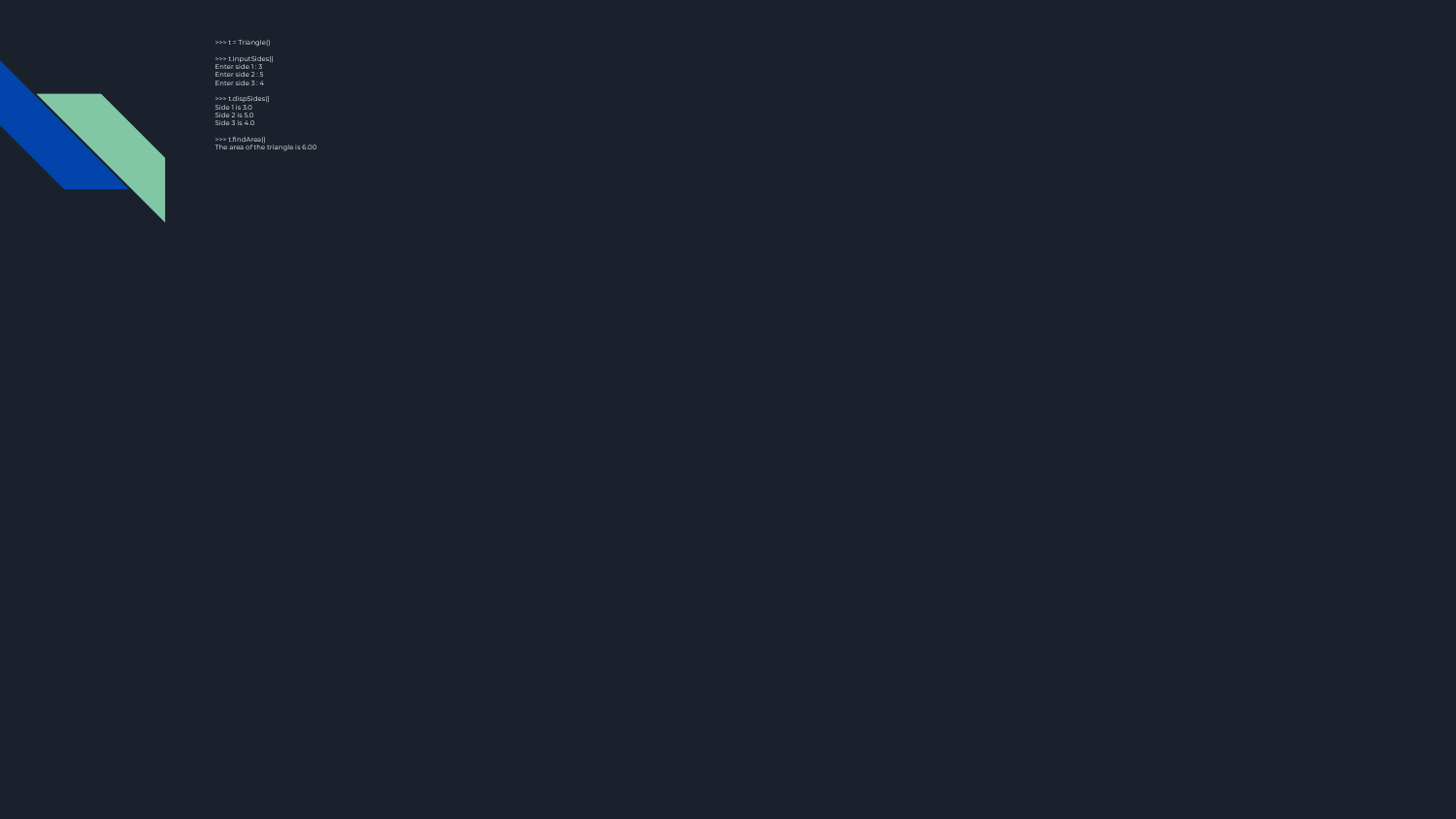

# >>> t = Triangle()

>>> t.inputSides()
Enter side 1 : 3
Enter side 2 : 5
Enter side 3 : 4

>>> t.dispSides()
Side 1 is 3.0
Side 2 is 5.0
Side 3 is 4.0

>>> t.findArea()
The area of the triangle is 6.00